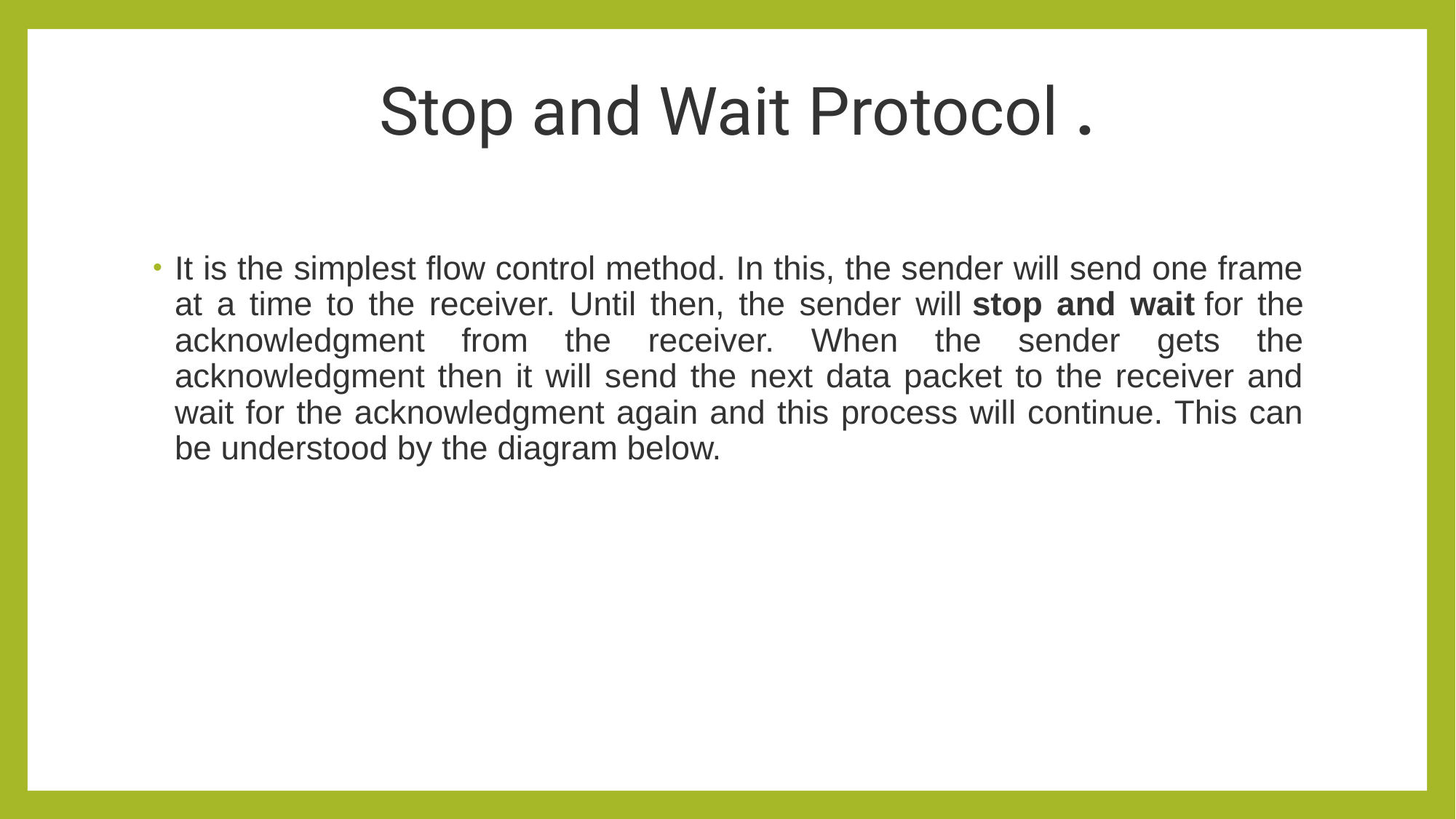

# Stop and Wait Protocol .
It is the simplest flow control method. In this, the sender will send one frame at a time to the receiver. Until then, the sender will stop and wait for the acknowledgment from the receiver. When the sender gets the acknowledgment then it will send the next data packet to the receiver and wait for the acknowledgment again and this process will continue. This can be understood by the diagram below.